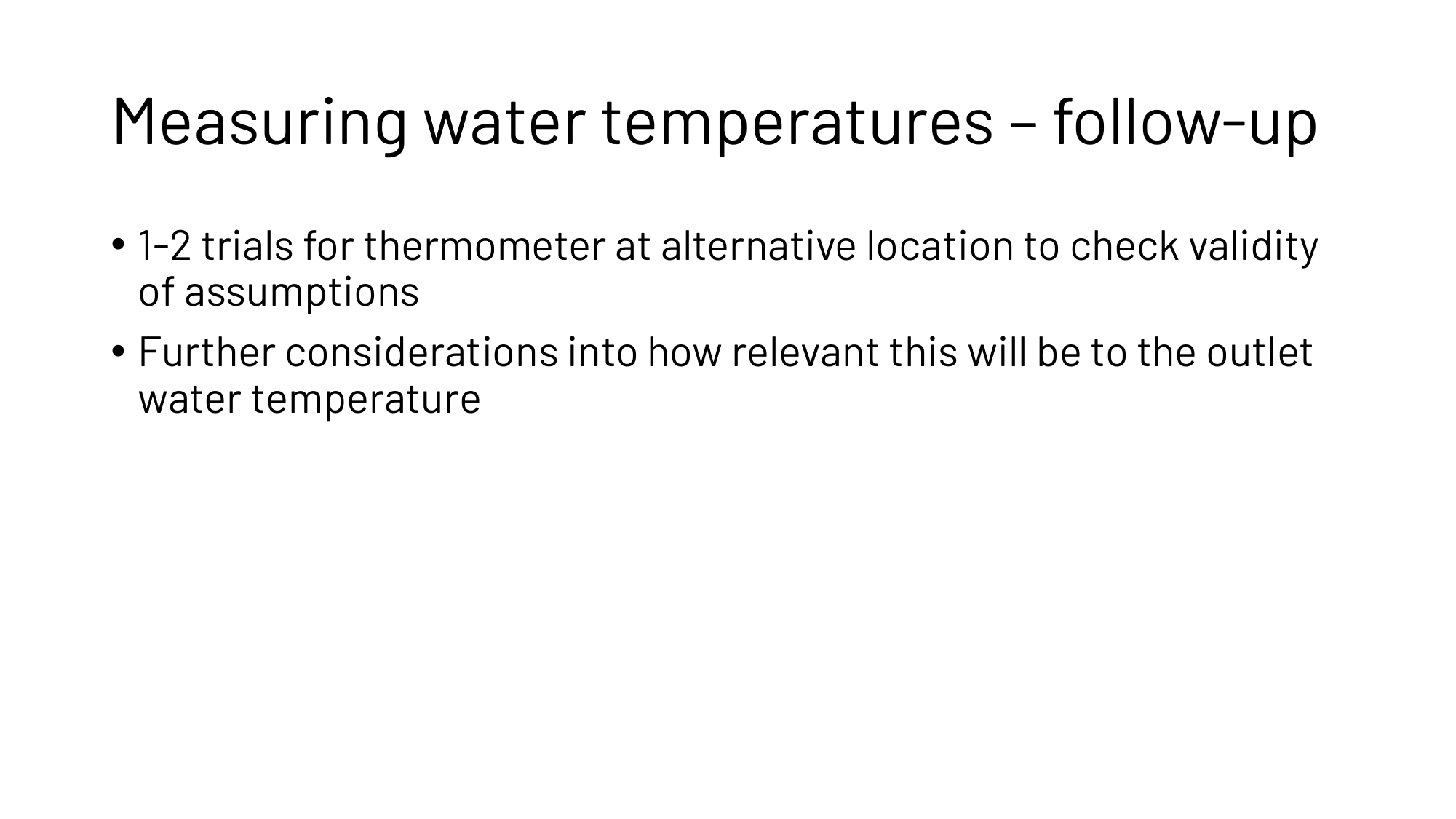

# Measuring water temperatures – follow-up
1-2 trials for thermometer at alternative location to check validity of assumptions
Further considerations into how relevant this will be to the outlet water temperature